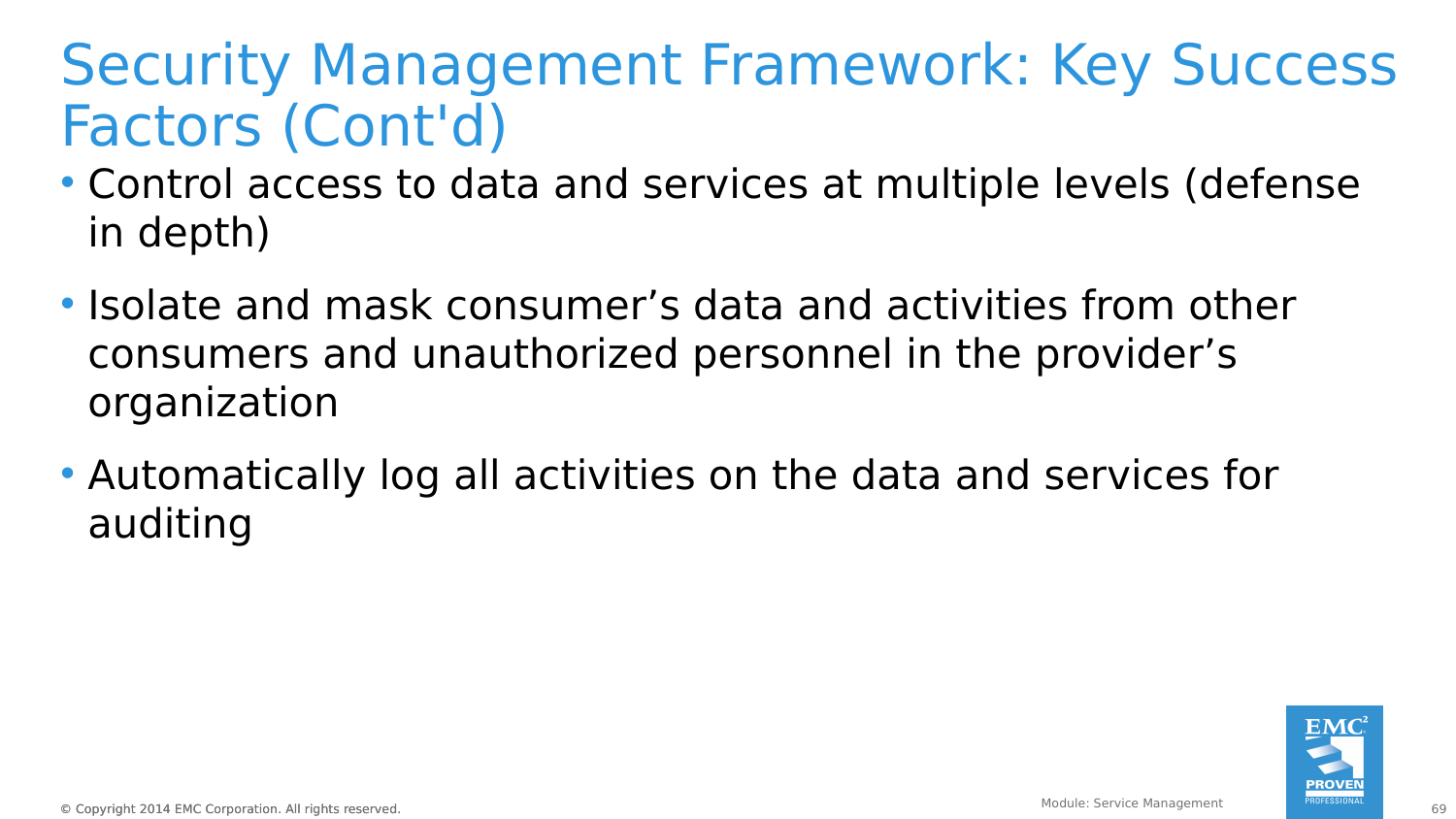

# Security Management Framework: Key Success Factors (Cont'd)
Control access to data and services at multiple levels (defense in depth)
Isolate and mask consumer’s data and activities from other consumers and unauthorized personnel in the provider’s organization
Automatically log all activities on the data and services for auditing

Module: Service Management